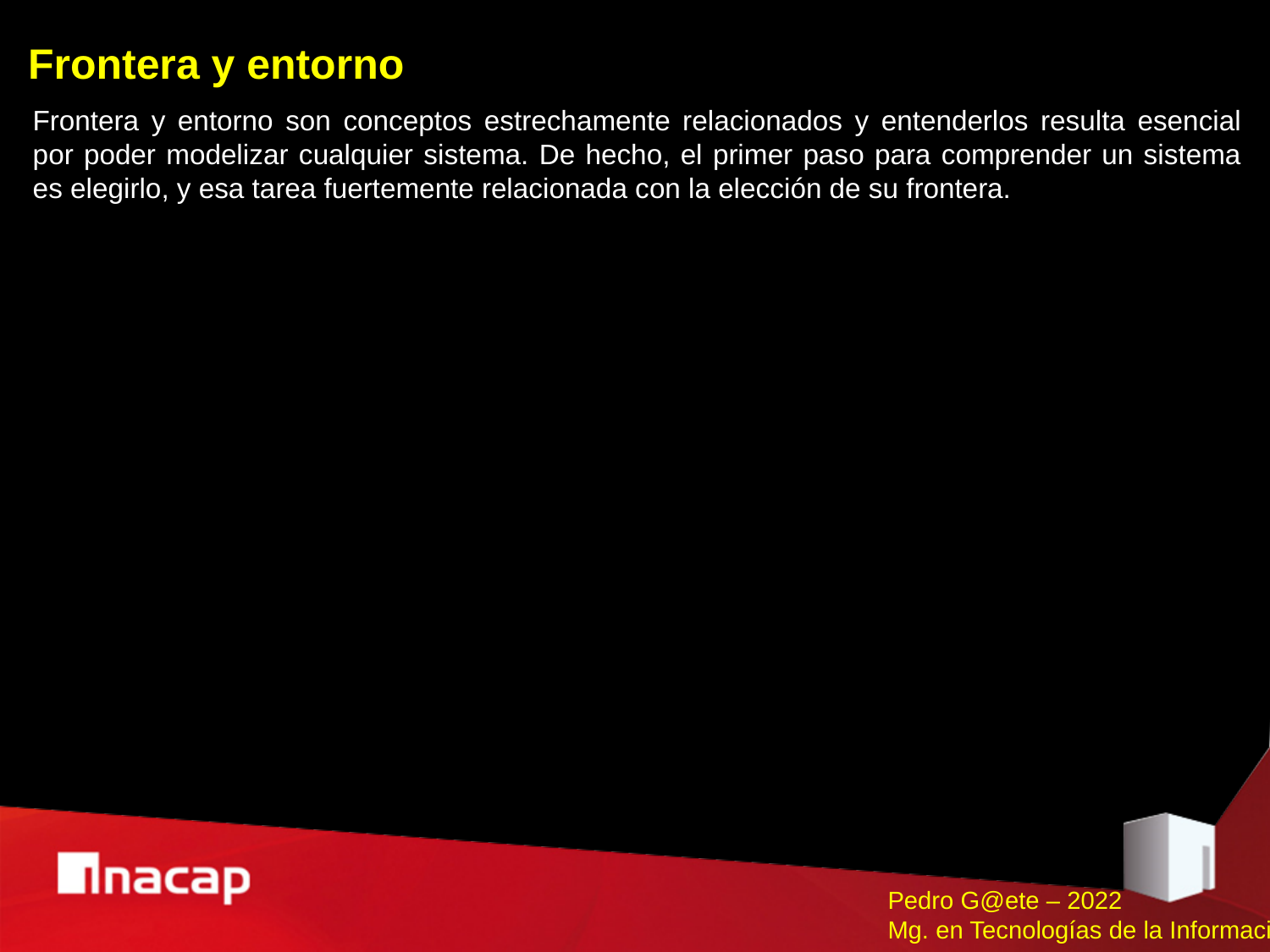

# Frontera y entorno
Frontera y entorno son conceptos estrechamente relacionados y entenderlos resulta esencial por poder modelizar cualquier sistema. De hecho, el primer paso para comprender un sistema es elegirlo, y esa tarea fuertemente relacionada con la elección de su frontera.